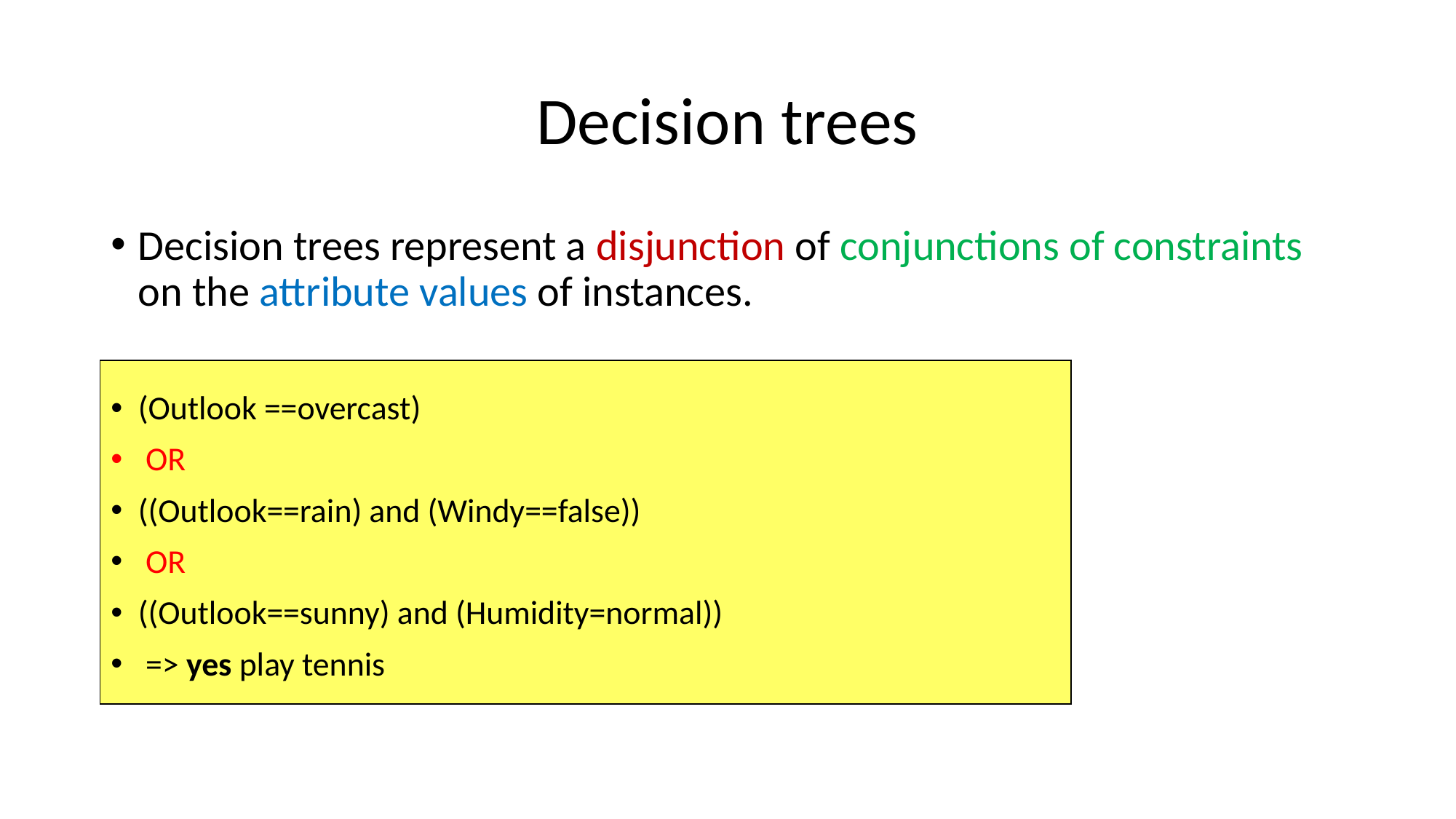

# Decision trees
Decision trees represent a disjunction of conjunctions of constraints on the attribute values of instances.

(Outlook ==overcast)
 OR
((Outlook==rain) and (Windy==false))
 OR
((Outlook==sunny) and (Humidity=normal))
 => yes play tennis